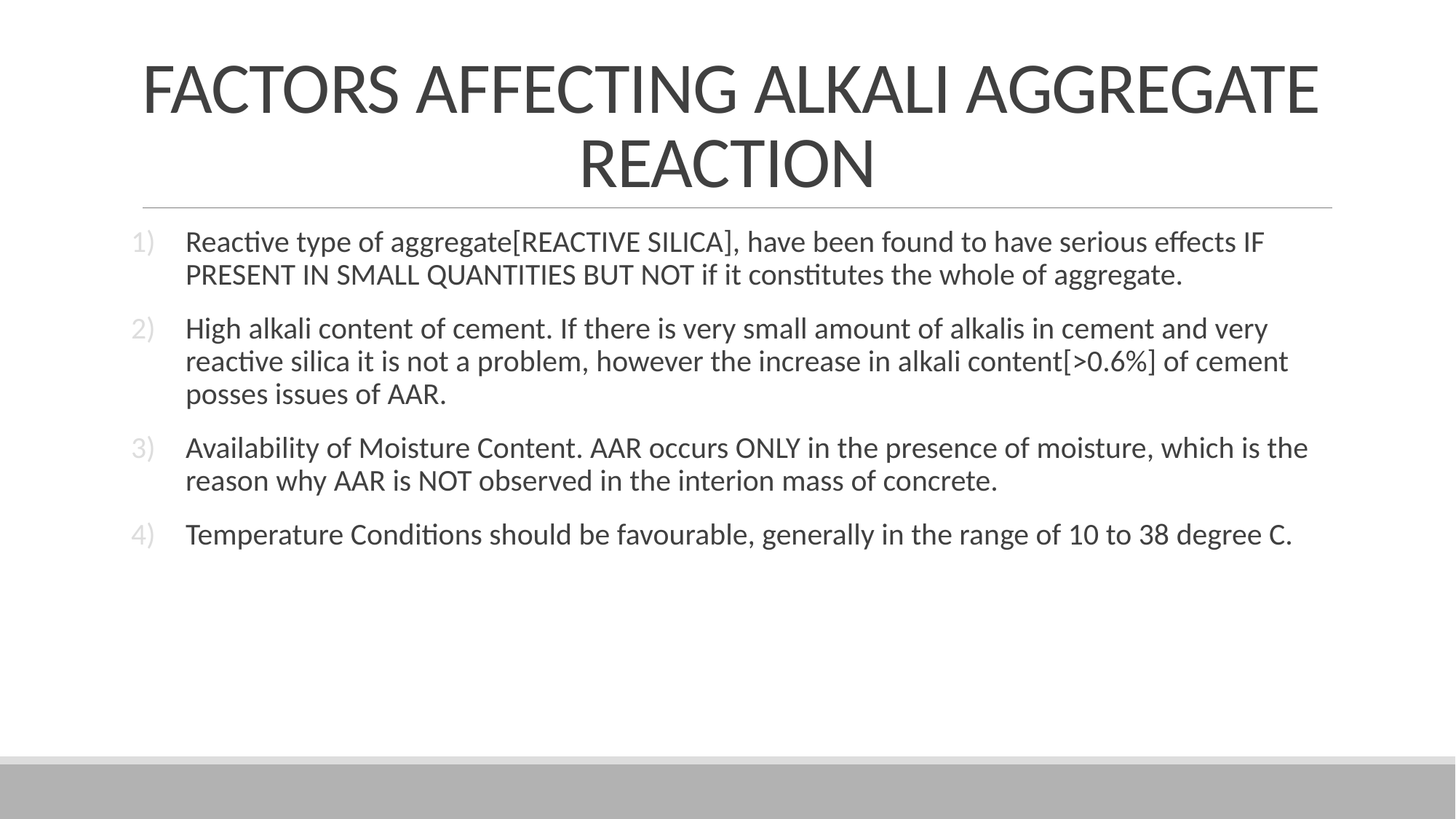

# FACTORS AFFECTING ALKALI AGGREGATE 				REACTION
Reactive type of aggregate[REACTIVE SILICA], have been found to have serious effects IF PRESENT IN SMALL QUANTITIES BUT NOT if it constitutes the whole of aggregate.
High alkali content of cement. If there is very small amount of alkalis in cement and very reactive silica it is not a problem, however the increase in alkali content[>0.6%] of cement posses issues of AAR.
Availability of Moisture Content. AAR occurs ONLY in the presence of moisture, which is the reason why AAR is NOT observed in the interion mass of concrete.
Temperature Conditions should be favourable, generally in the range of 10 to 38 degree C.